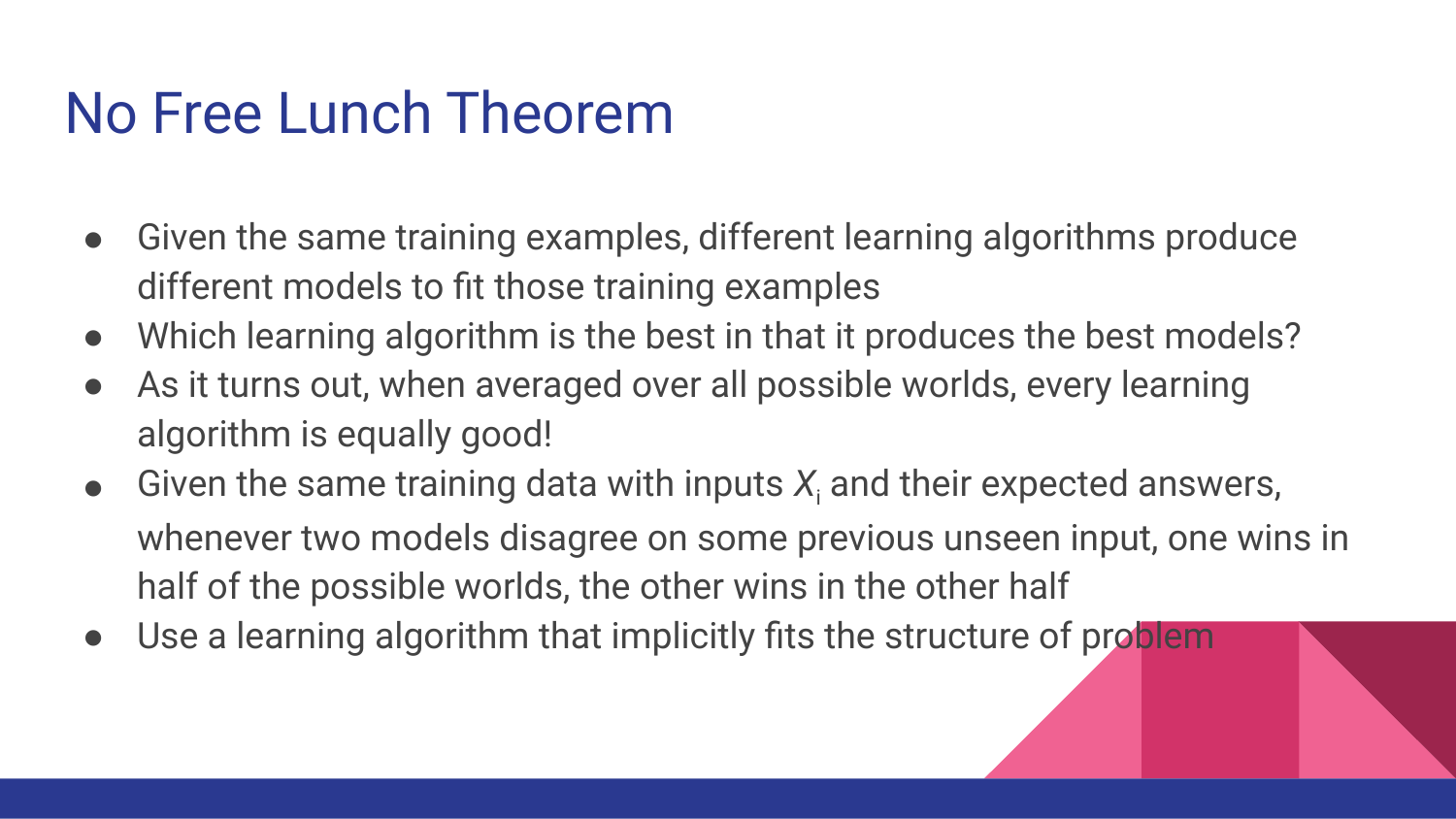

# No Free Lunch Theorem
Given the same training examples, different learning algorithms produce different models to fit those training examples
Which learning algorithm is the best in that it produces the best models?
As it turns out, when averaged over all possible worlds, every learning algorithm is equally good!
Given the same training data with inputs Xi and their expected answers, whenever two models disagree on some previous unseen input, one wins in half of the possible worlds, the other wins in the other half
Use a learning algorithm that implicitly fits the structure of problem